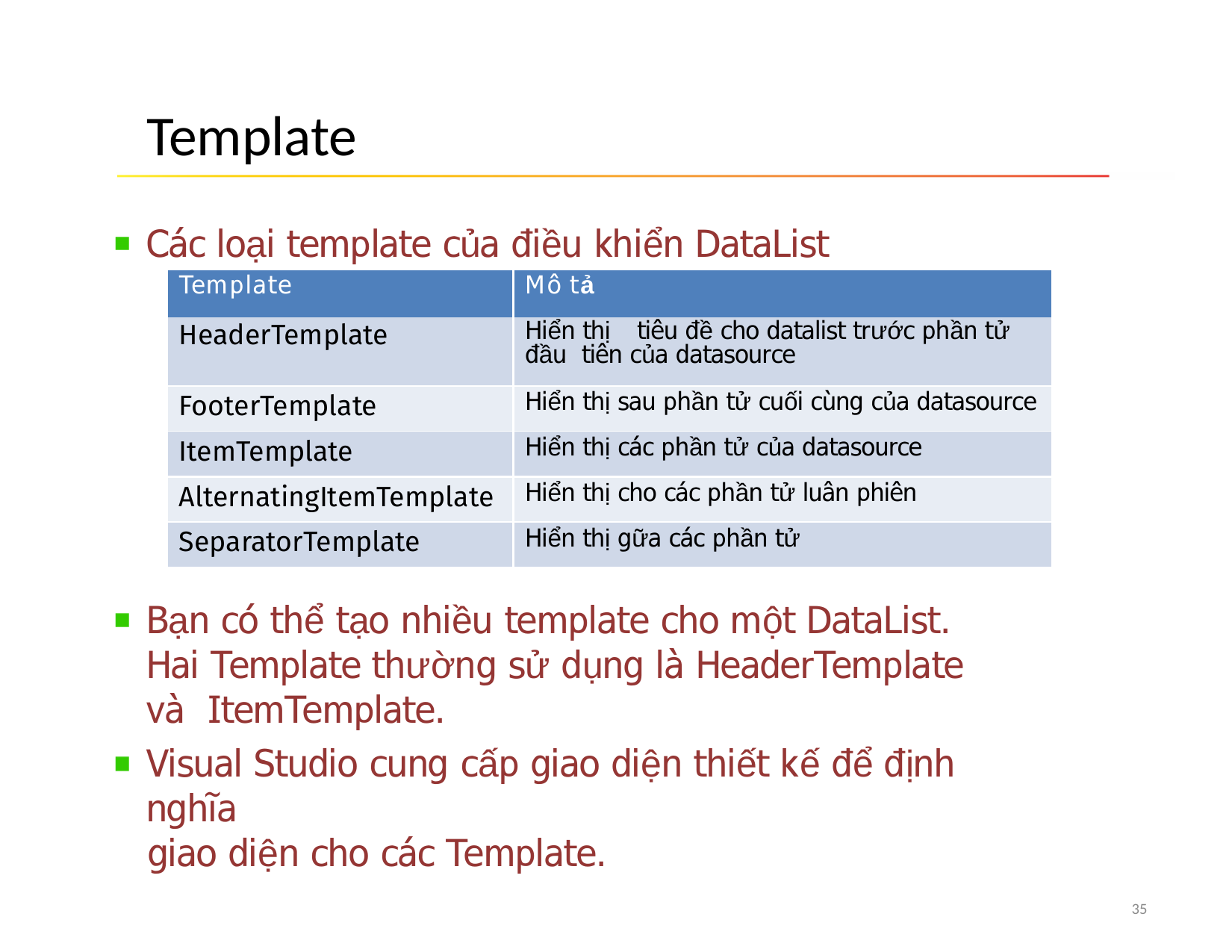

# Template

Các loại template của điều khiển DataList

| Template | Mô tả |
| --- | --- |
| HeaderTemplate | Hiển thị tiêu đề cho datalist trước phần tử đầu tiên của datasource |
| FooterTemplate | Hiển thị sau phần tử cuối cùng của datasource |
| ItemTemplate | Hiển thị các phần tử của datasource |
| AlternatingItemTemplate | Hiển thị cho các phần tử luân phiên |
| SeparatorTemplate | Hiển thị gữa các phần tử |
Bạn có thể tạo nhiều template cho một DataList. Hai Template thường sử dụng là HeaderTemplate và  ItemTemplate.
Visual Studio cung cấp giao diện thiết kế để định nghĩa
 	giao diện cho các Template.

35